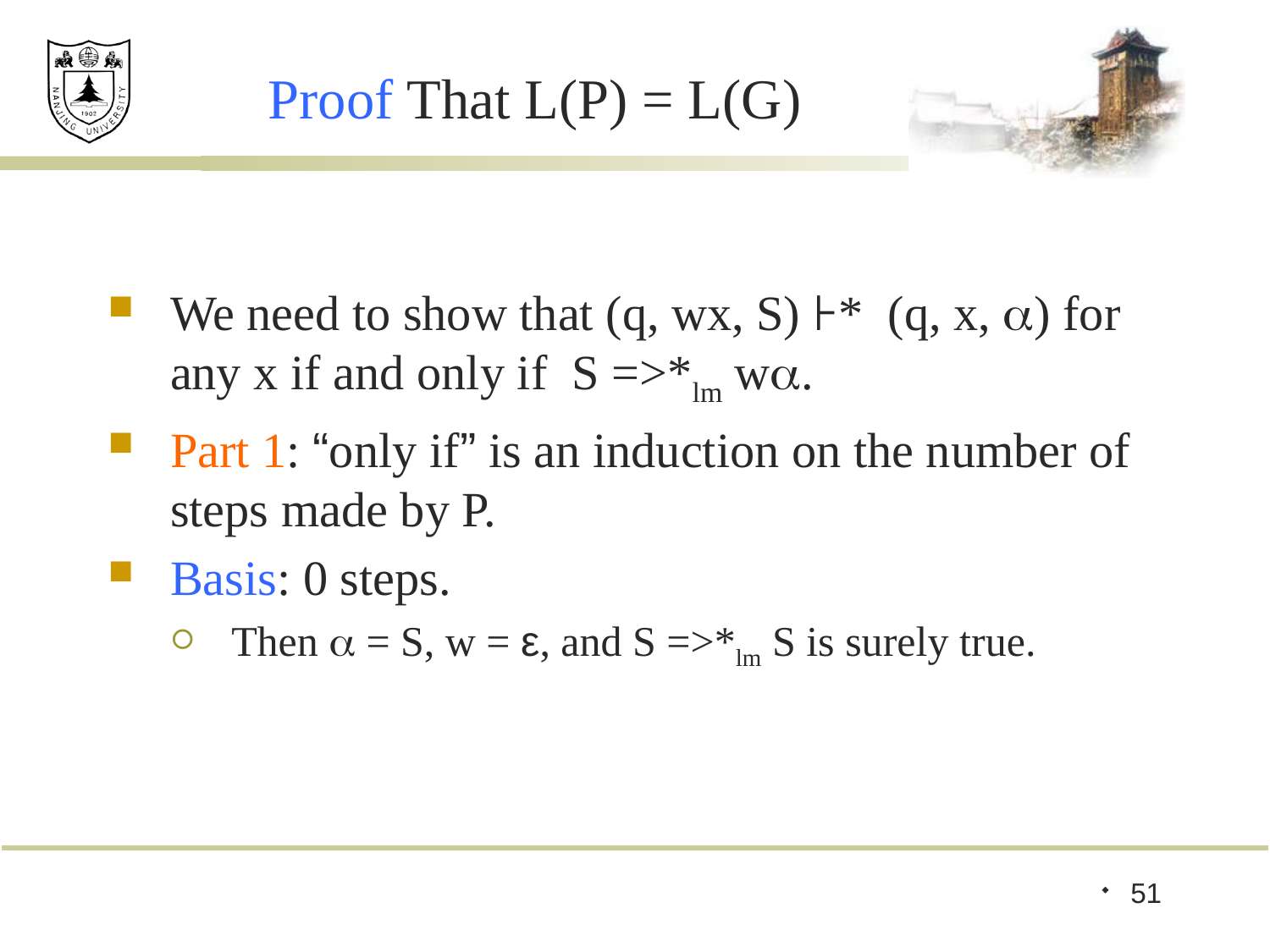

# Proof That L(P) = L(G)
We need to show that (q, wx, S) ⊦*  (q, x, α) for any x if and only if  S =>*lm wα.
Part 1: “only if” is an induction on the number of steps made by P.
Basis: 0 steps.
Then α = S, w = ε, and S =>*lm S is surely true.
51